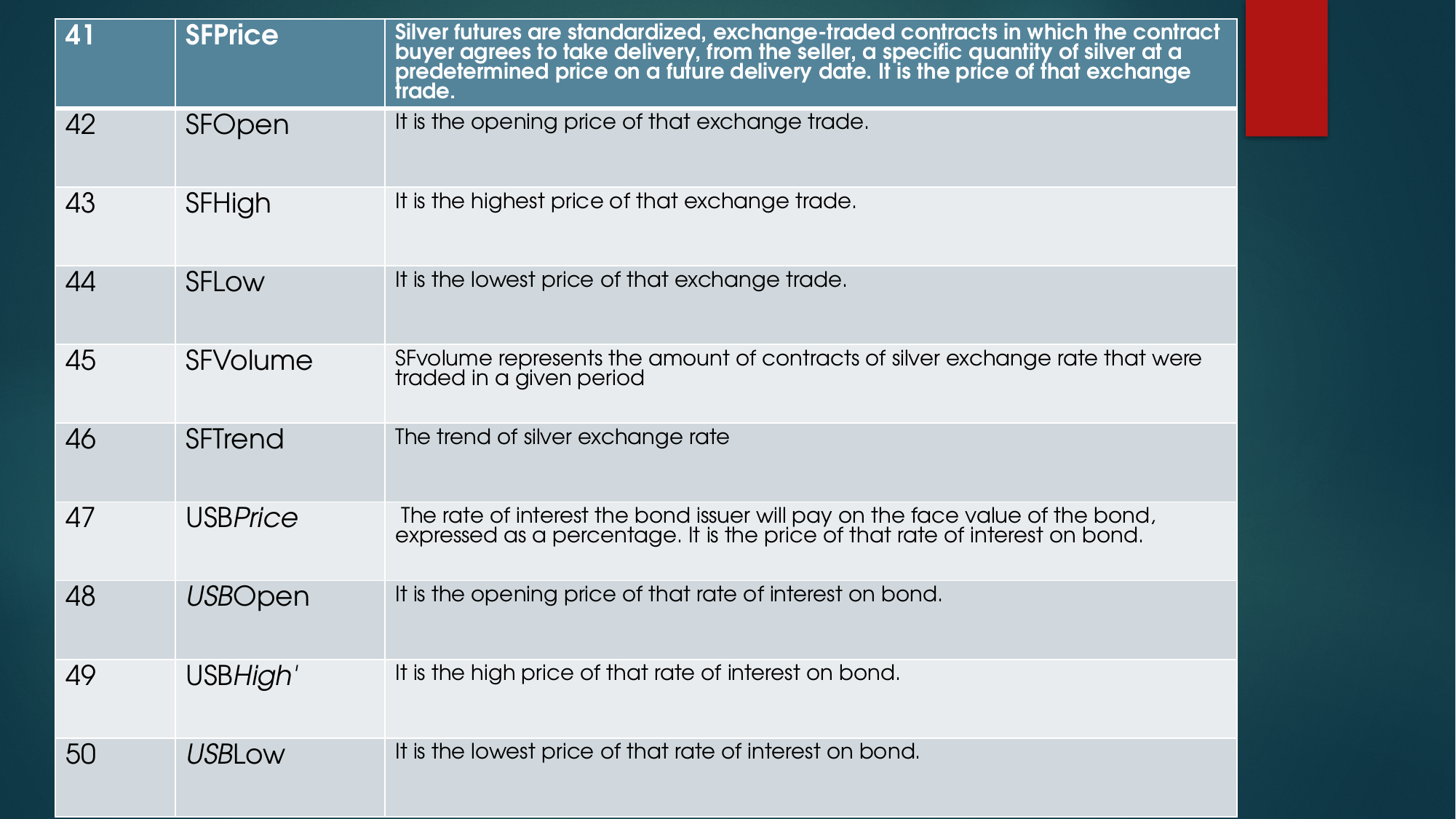

| 41 | SFPrice | Silver futures are standardized, exchange-traded contracts in which the contract buyer agrees to take delivery, from the seller, a specific quantity of silver at a predetermined price on a future delivery date. It is the price of that exchange trade. |
| --- | --- | --- |
| 42 | SFOpen | It is the opening price of that exchange trade. |
| 43 | SFHigh | It is the highest price of that exchange trade. |
| 44 | SFLow | It is the lowest price of that exchange trade. |
| 45 | SFVolume | SFvolume represents the amount of contracts of silver exchange rate that were traded in a given period |
| 46 | SFTrend | The trend of silver exchange rate |
| 47 | USBPrice | The rate of interest the bond issuer will pay on the face value of the bond, expressed as a percentage. It is the price of that rate of interest on bond. |
| 48 | USBOpen | It is the opening price of that rate of interest on bond. |
| 49 | USBHigh' | It is the high price of that rate of interest on bond. |
| 50 | USBLow | It is the lowest price of that rate of interest on bond. |